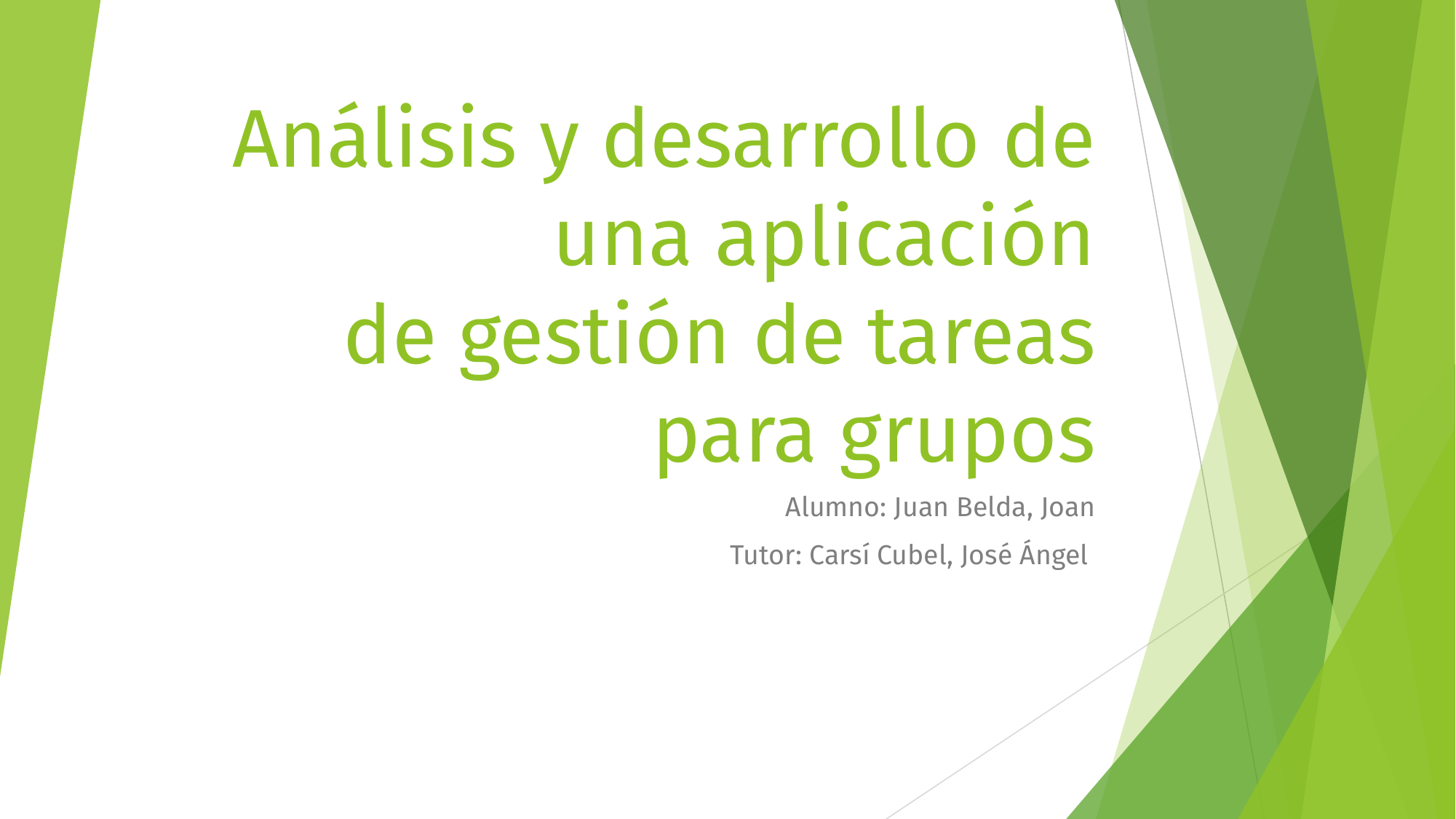

# Análisis y desarrollo de una aplicación de gestión de tareas para grupos
Alumno: Juan Belda, Joan
Tutor: Carsí Cubel, José Ángel